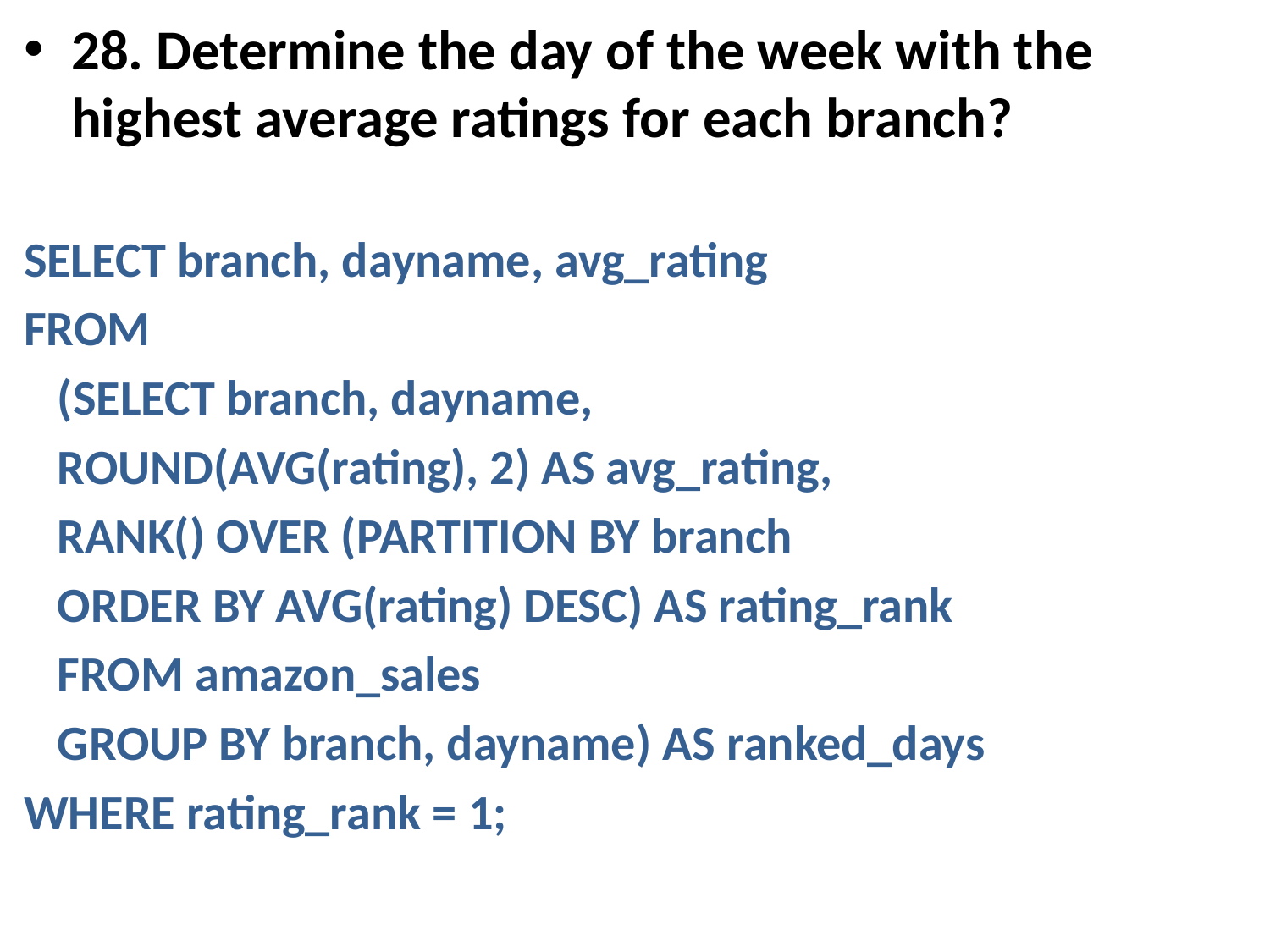

28. Determine the day of the week with the highest average ratings for each branch?

SELECT branch, dayname, avg_rating
FROM
   (SELECT branch, dayname,
   ROUND(AVG(rating), 2) AS avg_rating,
   RANK() OVER (PARTITION BY branch
   ORDER BY AVG(rating) DESC) AS rating_rank
   FROM amazon_sales
   GROUP BY branch, dayname) AS ranked_days
WHERE rating_rank = 1;